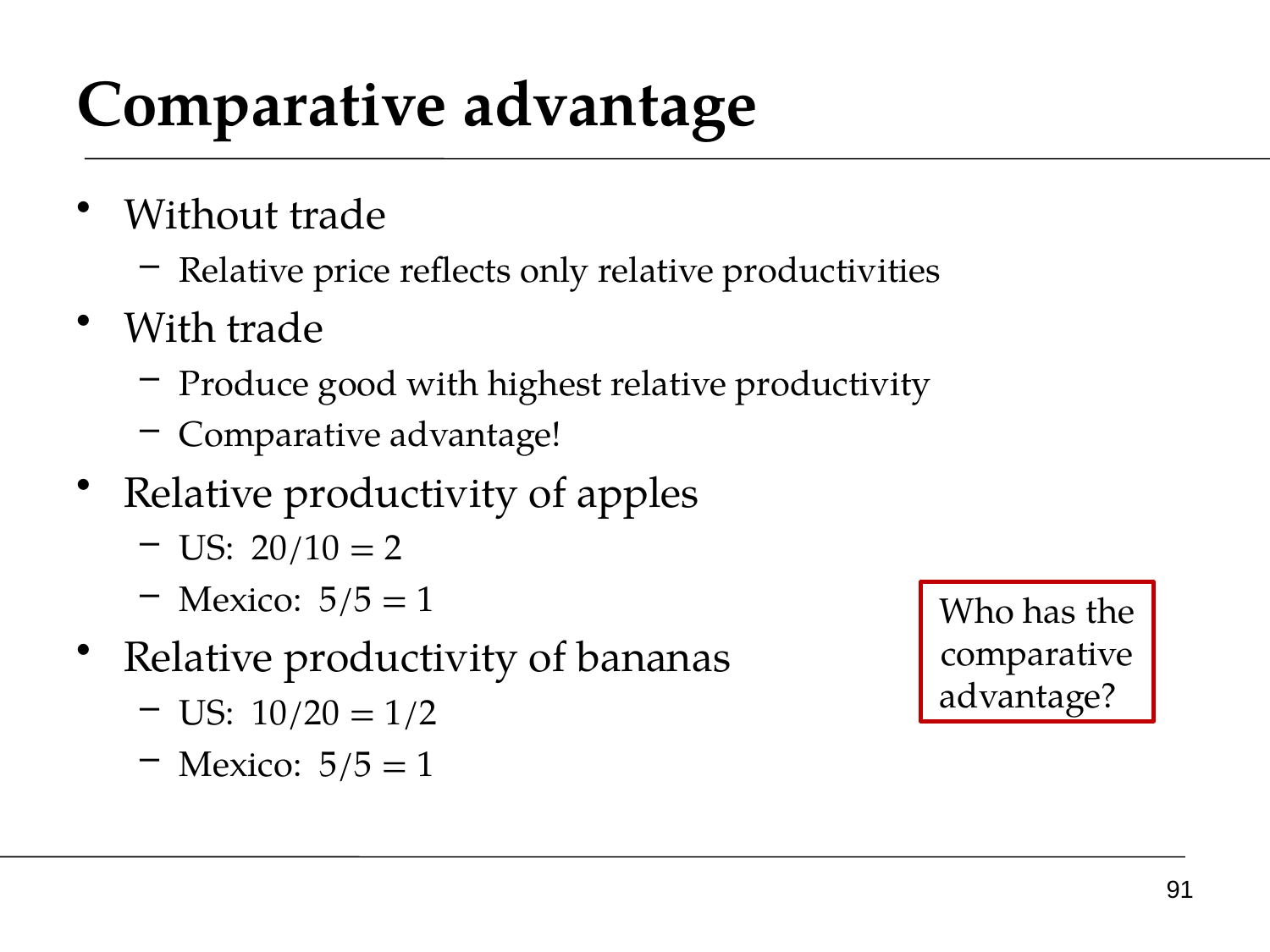

# Comparative advantage
Without trade
Relative price reflects only relative productivities
With trade
Produce good with highest relative productivity
Comparative advantage!
Relative productivity of apples
US:  20/10 = 2
Mexico:  5/5 = 1
Relative productivity of bananas
US:  10/20 = 1/2
Mexico:  5/5 = 1

Who has the comparative advantage?
91